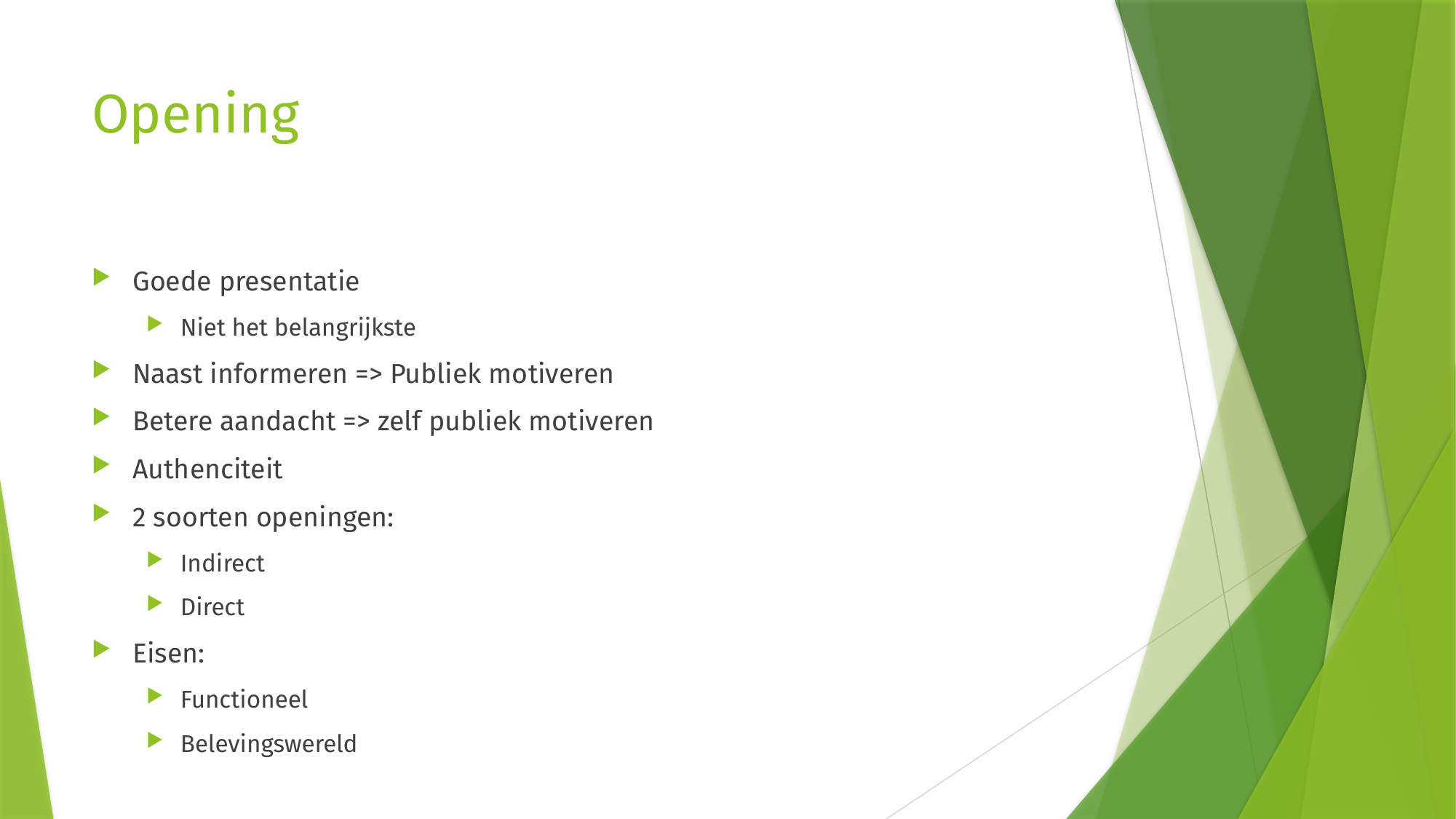

# Opening
Goede presentatie
Niet het belangrijkste
Naast informeren => Publiek motiveren
Betere aandacht => zelf publiek motiveren
Authenciteit
2 soorten openingen:
Indirect
Direct
Eisen:
Functioneel
Belevingswereld